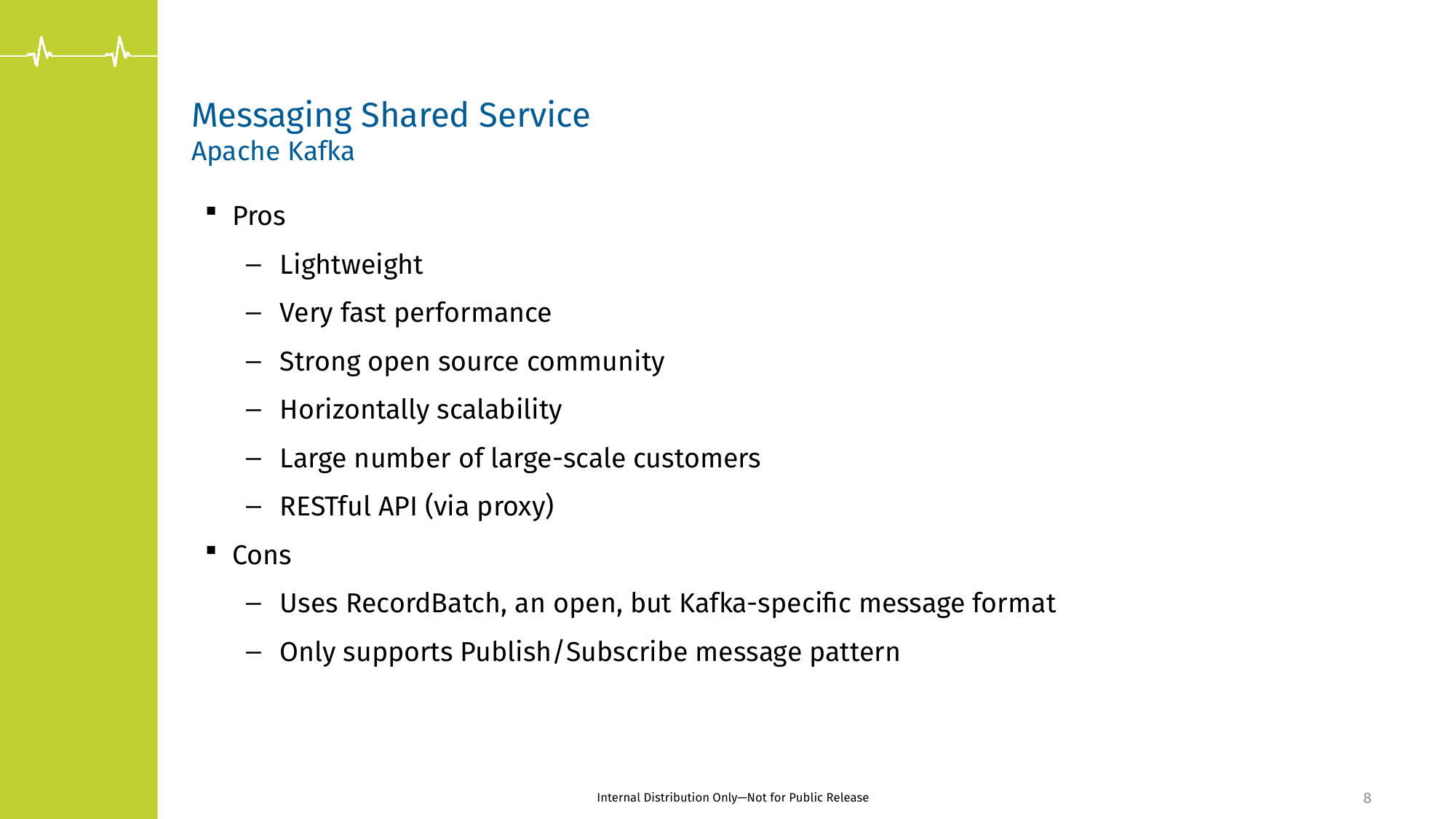

# Messaging Shared Service Apache Kafka
Pros
Lightweight
Very fast performance
Strong open source community
Horizontally scalability
Large number of large-scale customers
RESTful API (via proxy)
Cons
Uses RecordBatch, an open, but Kafka-specific message format
Only supports Publish/Subscribe message pattern

8